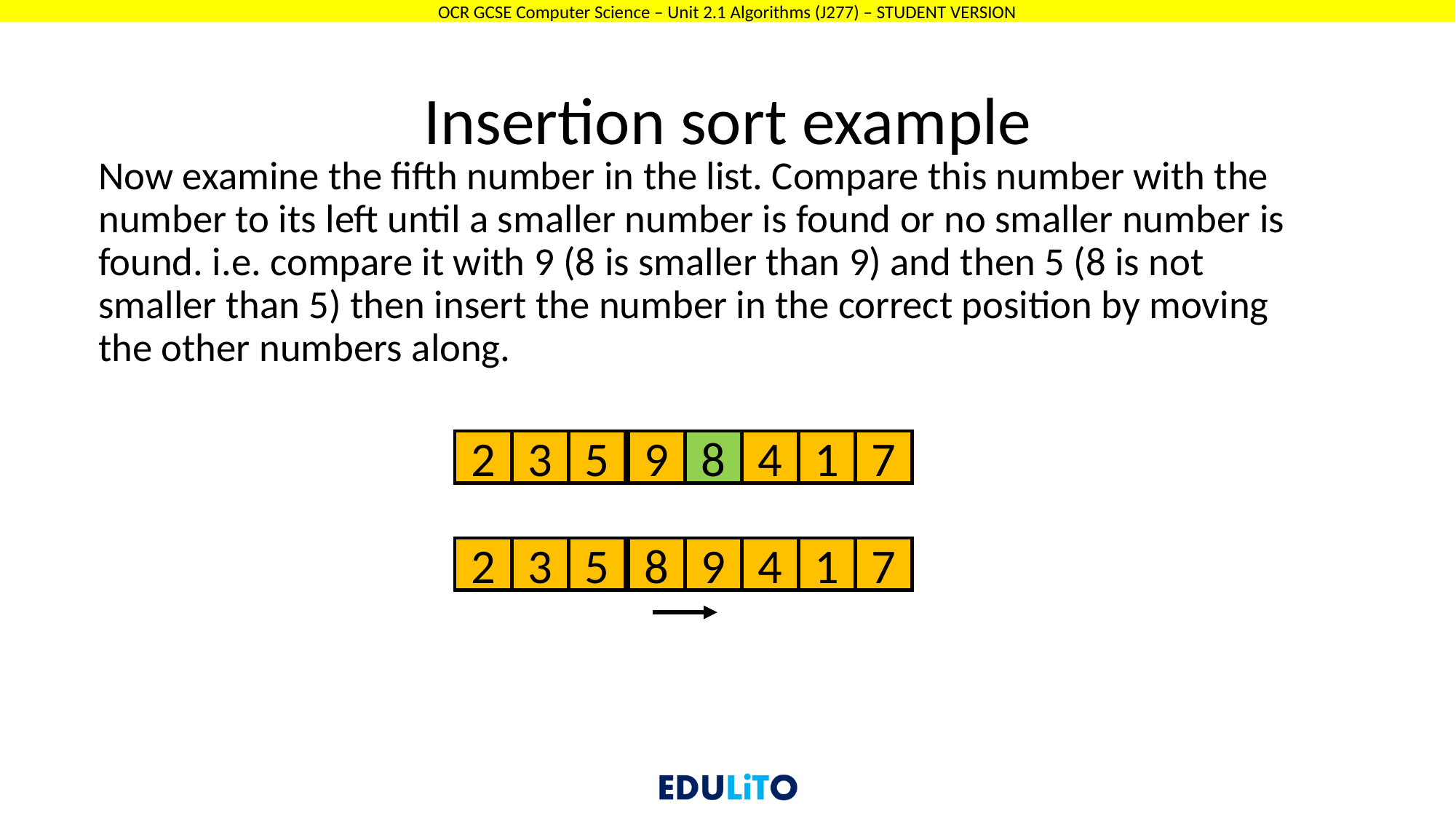

# Insertion sort example
Now examine the fifth number in the list. Compare this number with the number to its left until a smaller number is found or no smaller number is found. i.e. compare it with 9 (8 is smaller than 9) and then 5 (8 is not smaller than 5) then insert the number in the correct position by moving the other numbers along.

2
5
9
8
4
1
7
3
2
5
8
9
4
1
7
3